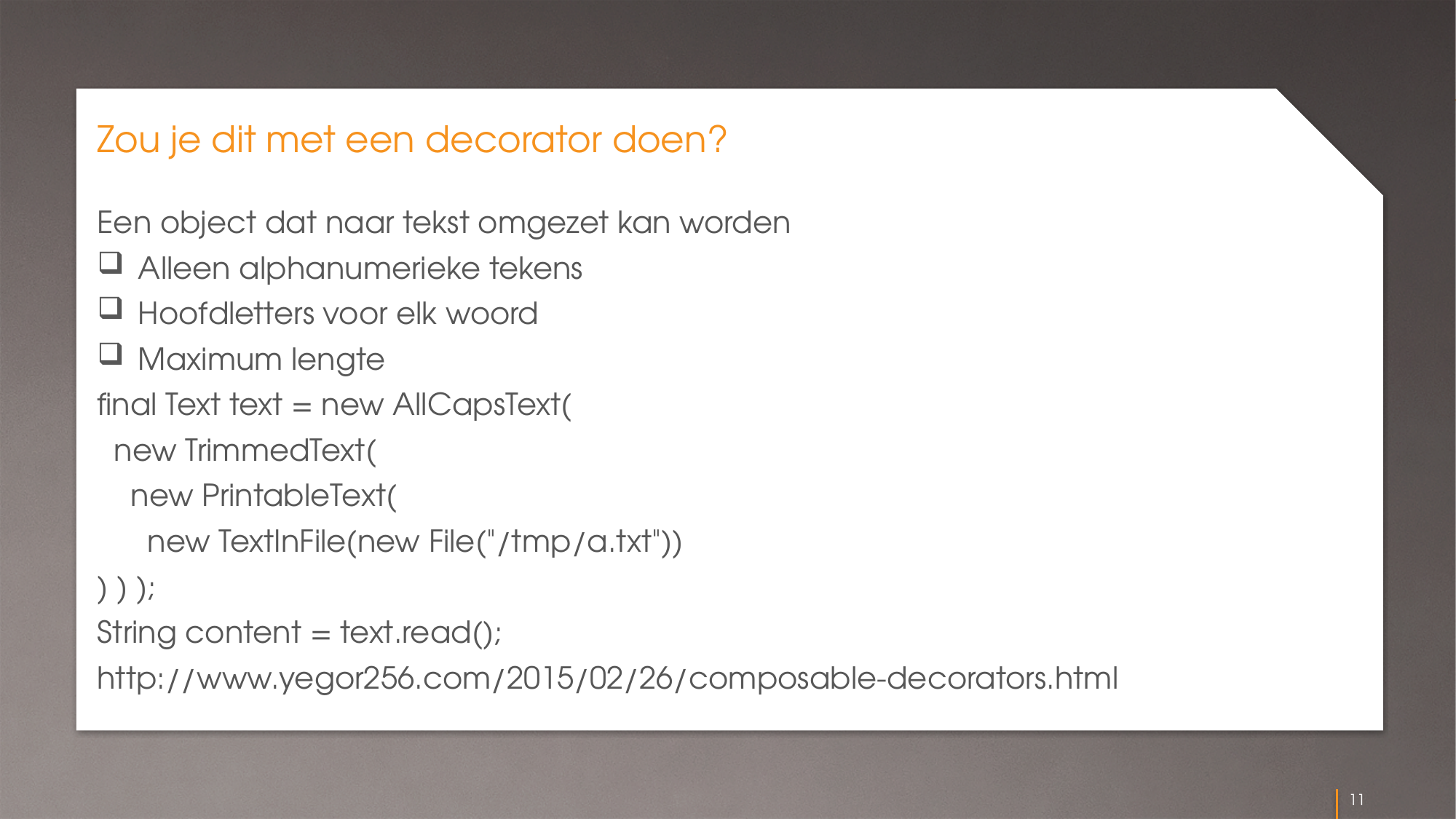

# Zou je dit met een decorator doen?
Een object dat naar tekst omgezet kan worden
Alleen alphanumerieke tekens
Hoofdletters voor elk woord
Maximum lengte
final Text text = new AllCapsText(
  new TrimmedText(
    new PrintableText(
      new TextInFile(new File("/tmp/a.txt"))
) ) );
String content = text.read();
http://www.yegor256.com/2015/02/26/composable-decorators.html